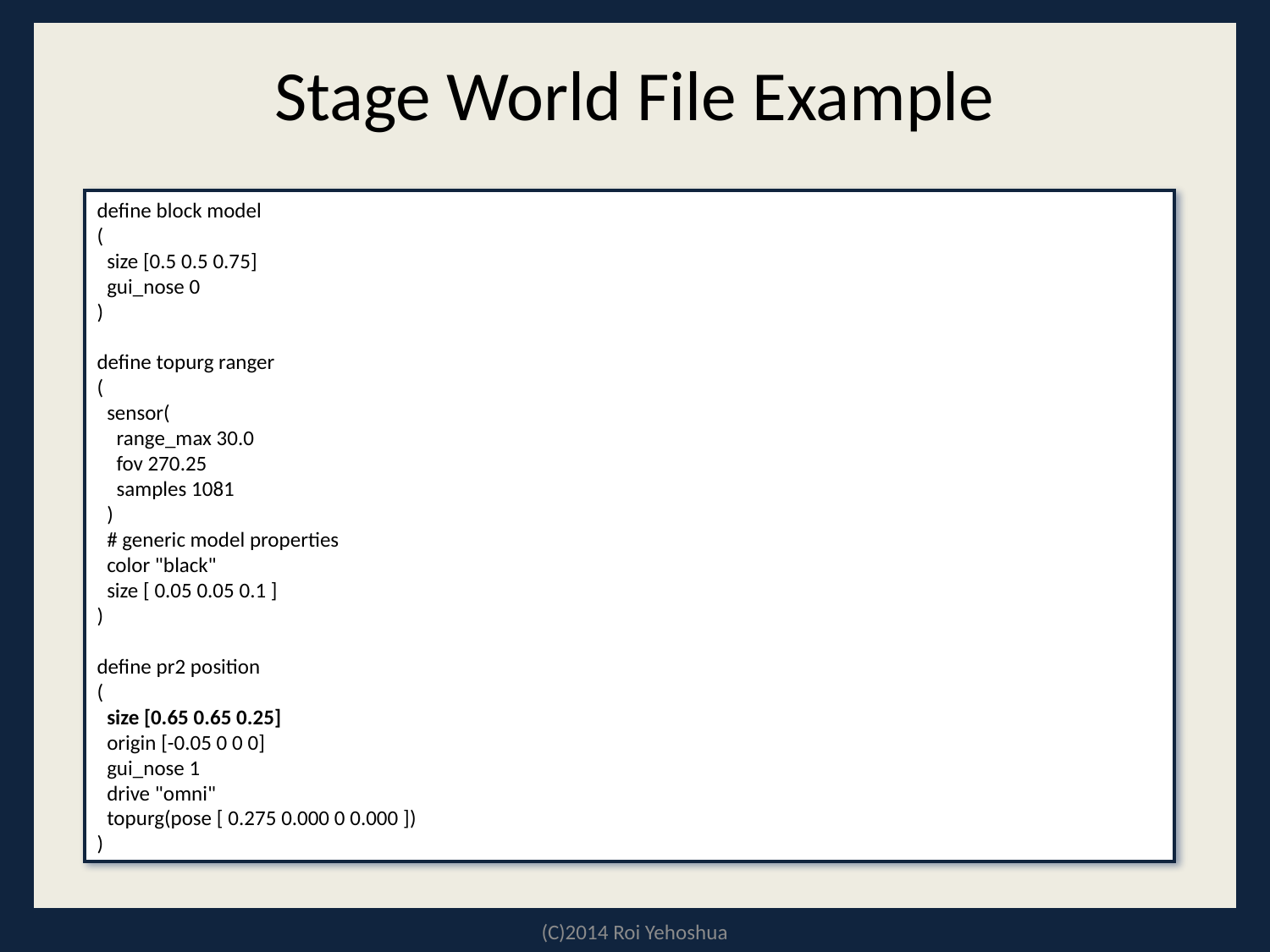

# Stage World File Example
define block model
(
  size [0.5 0.5 0.75]
  gui_nose 0
)

define topurg ranger
(
  sensor(
    range_max 30.0
    fov 270.25
    samples 1081
  )
  # generic model properties
  color "black"
  size [ 0.05 0.05 0.1 ]
)

define pr2 position
(
  size [0.65 0.65 0.25]
  origin [-0.05 0 0 0]
  gui_nose 1
  drive "omni"
  topurg(pose [ 0.275 0.000 0 0.000 ])
)
(C)2014 Roi Yehoshua